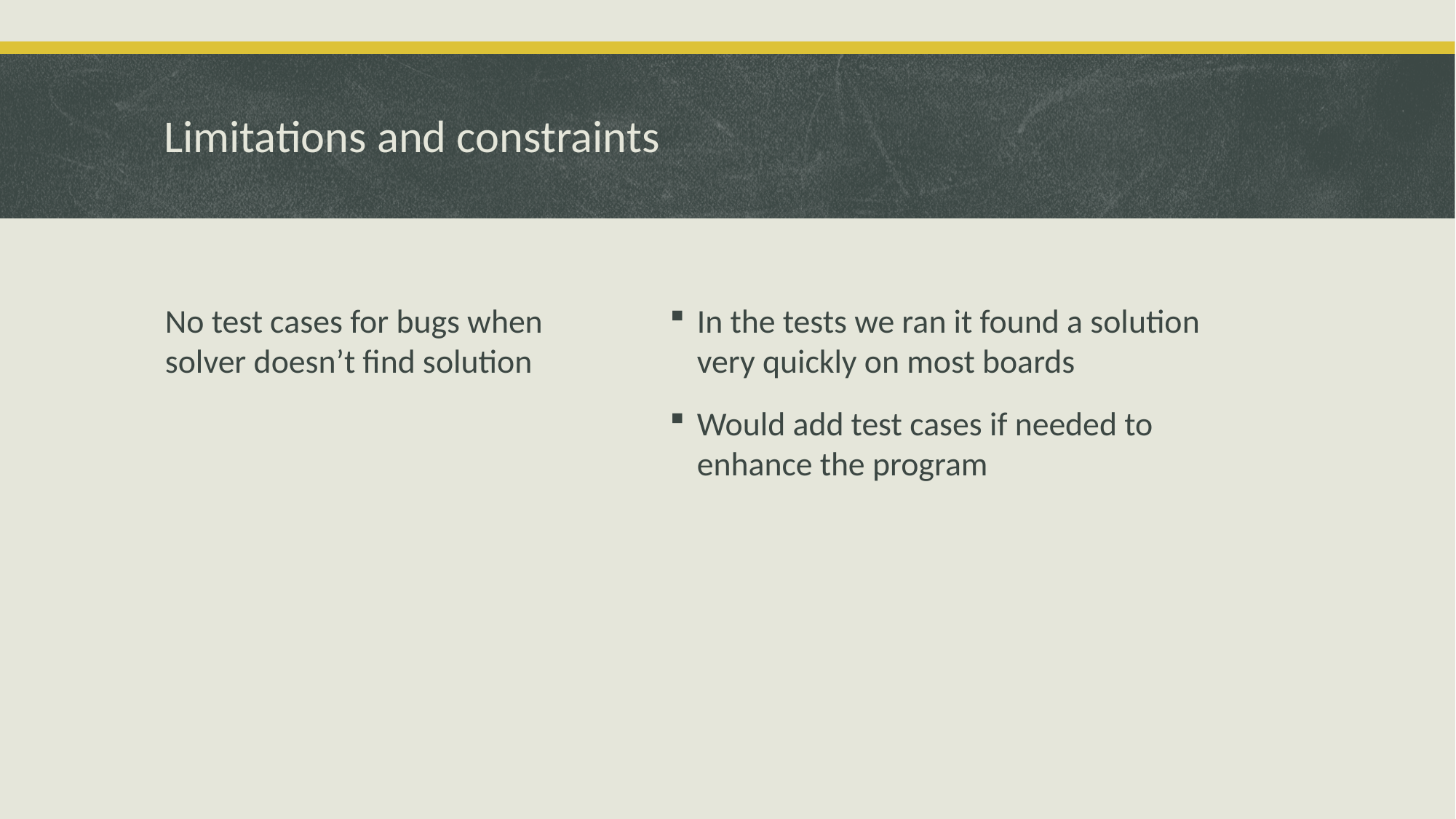

# Limitations and constraints
No test cases for bugs when solver doesn’t find solution

In the tests we ran it found a solution very quickly on most boards
Would add test cases if needed to enhance the program